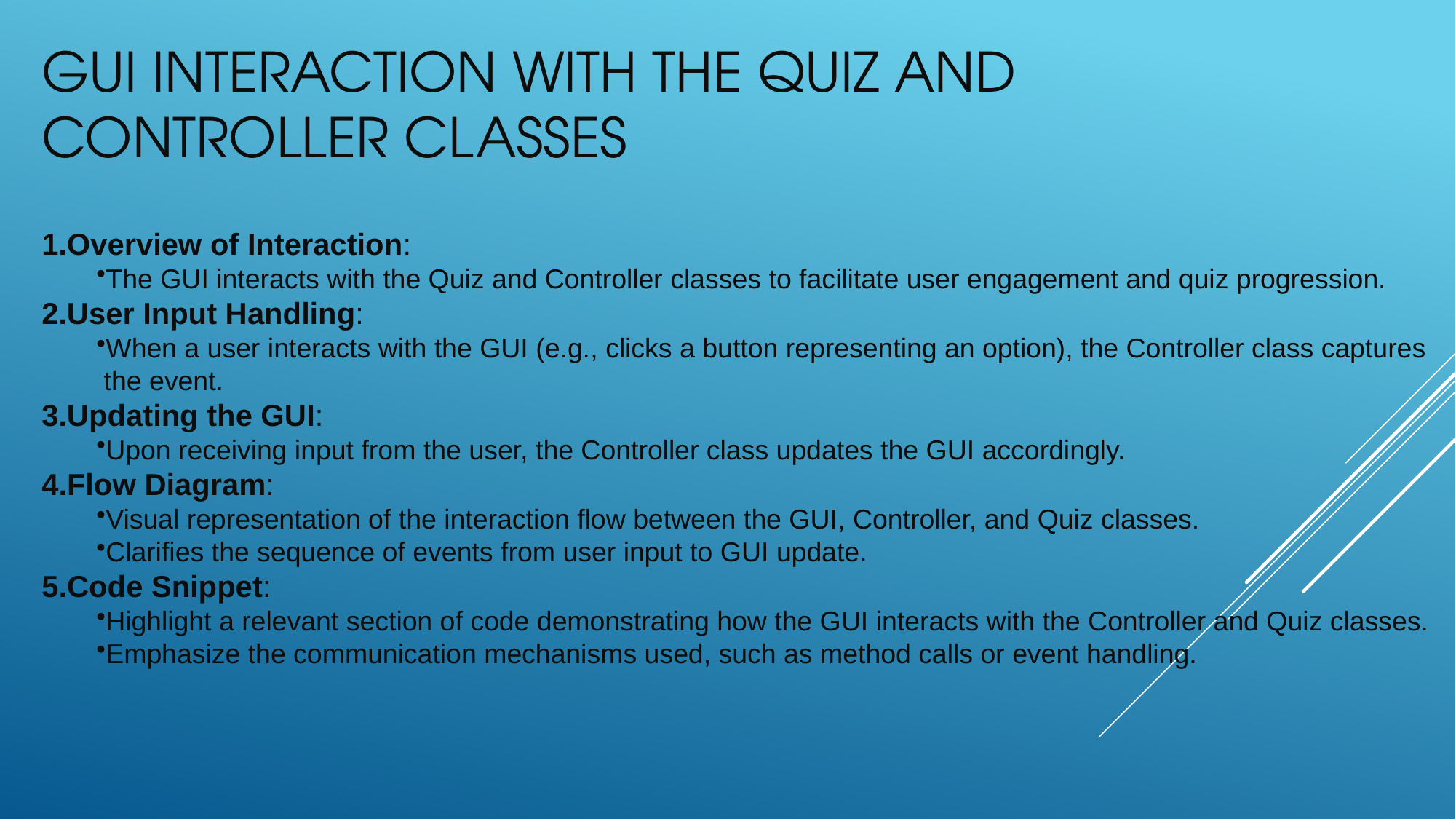

# GUI Interaction with the quiz and controller classes

Overview of Interaction:
The GUI interacts with the Quiz and Controller classes to facilitate user engagement and quiz progression.
User Input Handling:
When a user interacts with the GUI (e.g., clicks a button representing an option), the Controller class captures
 the event.
Updating the GUI:
Upon receiving input from the user, the Controller class updates the GUI accordingly.
4.Flow Diagram:
Visual representation of the interaction flow between the GUI, Controller, and Quiz classes.
Clarifies the sequence of events from user input to GUI update.
5.Code Snippet:
Highlight a relevant section of code demonstrating how the GUI interacts with the Controller and Quiz classes.
Emphasize the communication mechanisms used, such as method calls or event handling.